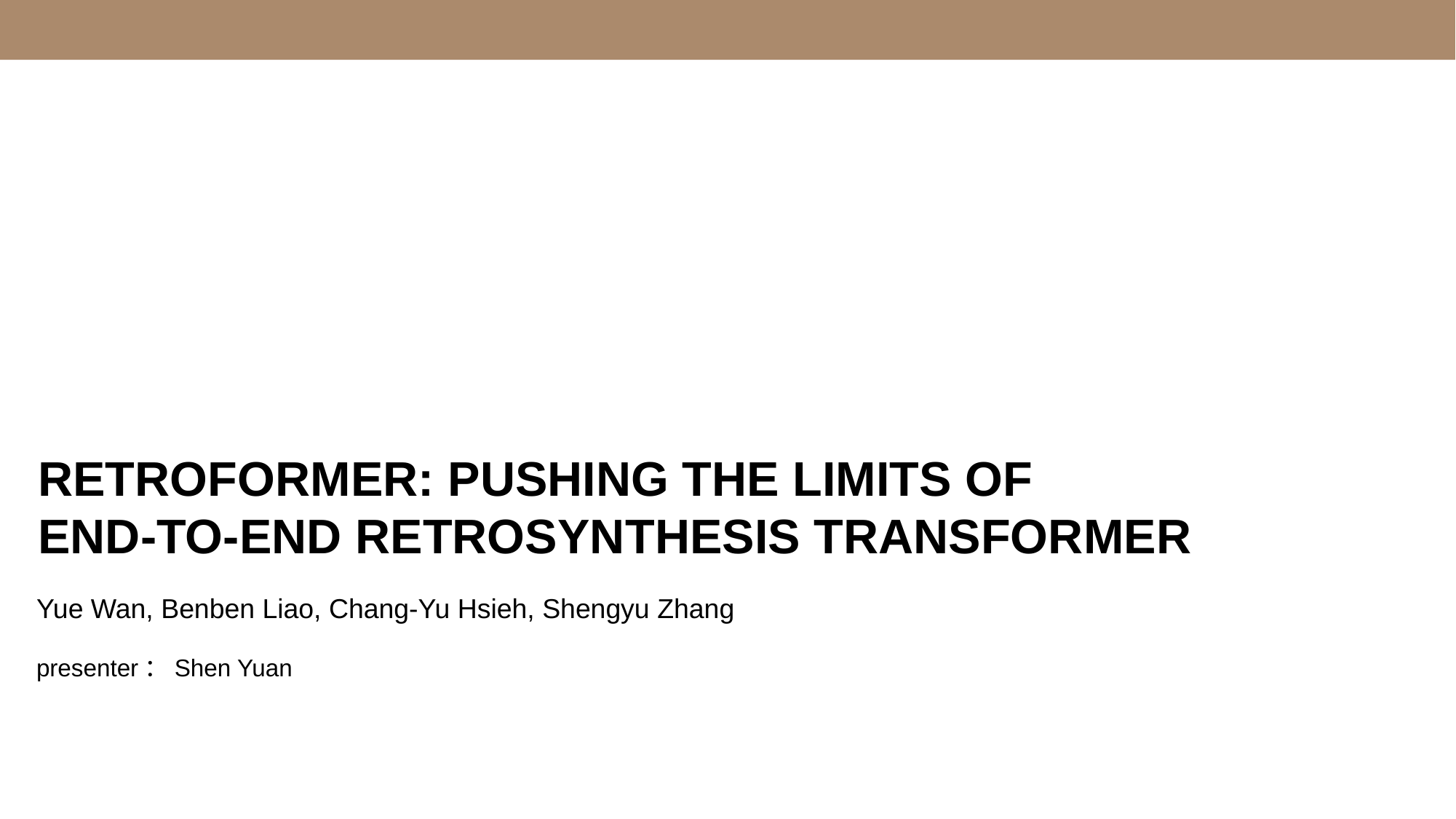

RETROFORMER: PUSHING THE LIMITS OF
END-TO-END RETROSYNTHESIS TRANSFORMER
Yue Wan, Benben Liao, Chang-Yu Hsieh, Shengyu Zhang
presenter：Shen Yuan